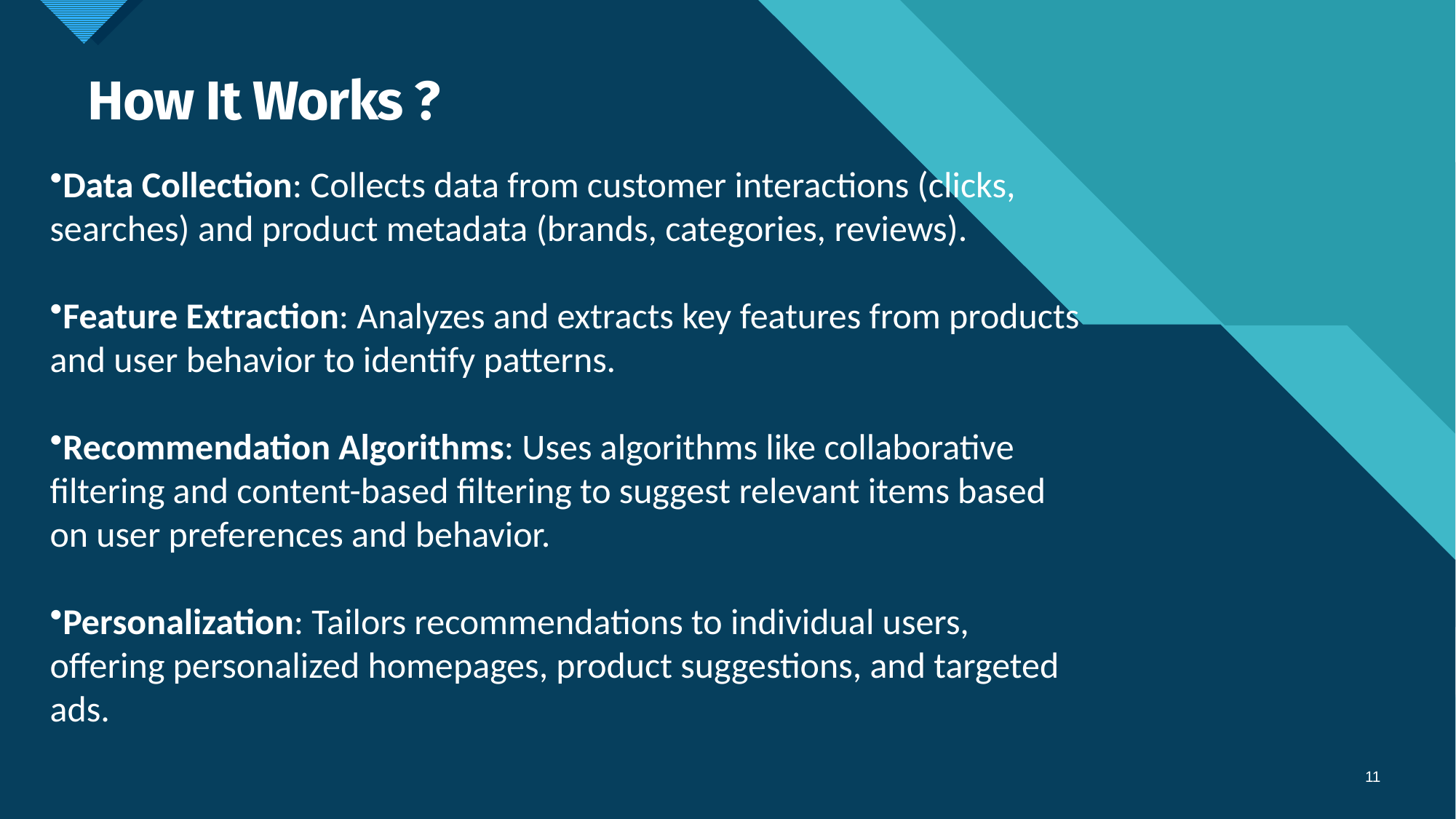

# How It Works ?
Data Collection: Collects data from customer interactions (clicks, searches) and product metadata (brands, categories, reviews).

Feature Extraction: Analyzes and extracts key features from products and user behavior to identify patterns.

Recommendation Algorithms: Uses algorithms like collaborative filtering and content-based filtering to suggest relevant items based on user preferences and behavior.

Personalization: Tailors recommendations to individual users, offering personalized homepages, product suggestions, and targeted ads.

11